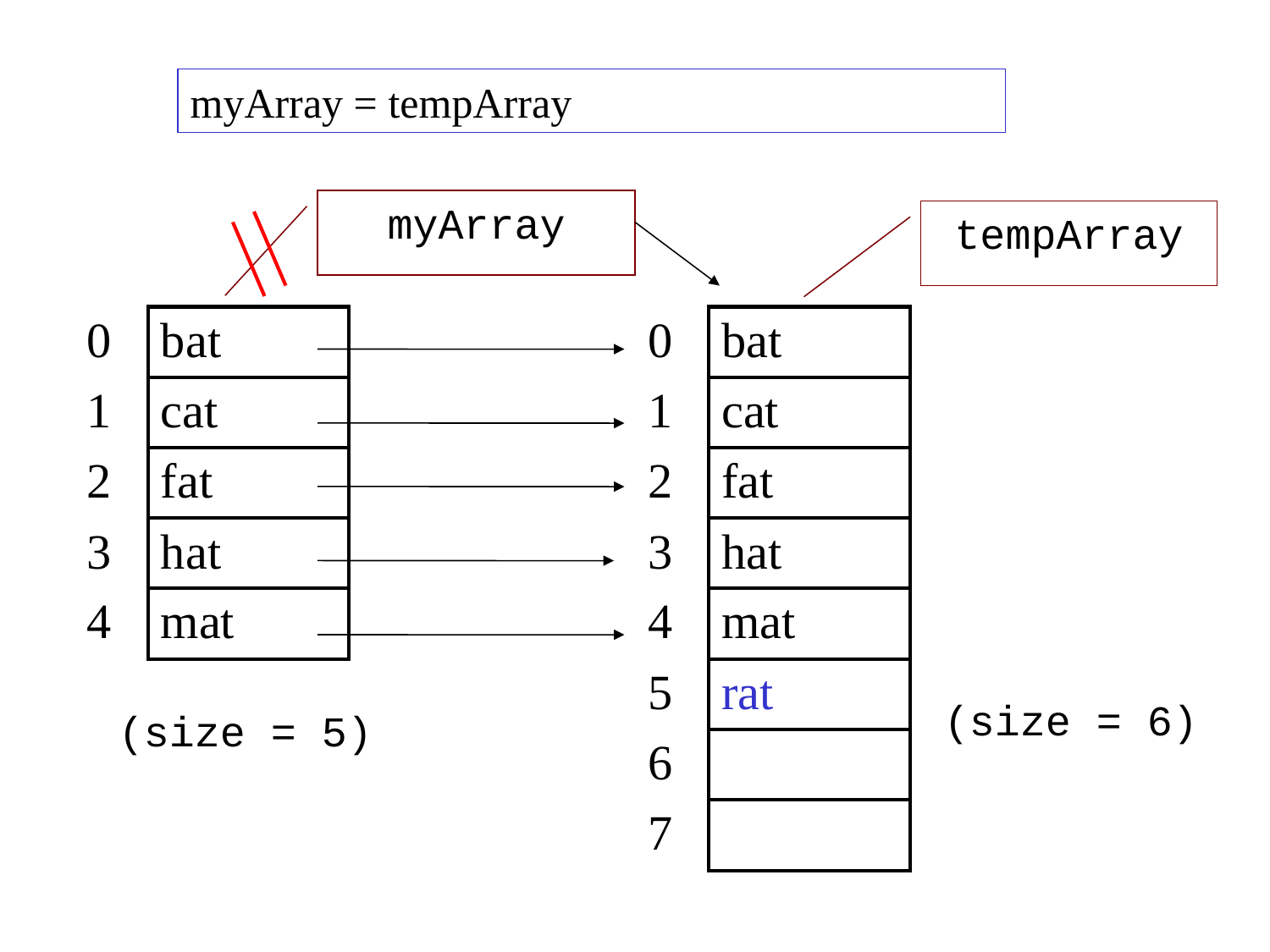

myArray = tempArray
myArray
tempArray

| 0 | bat |
| --- | --- |
| 1 | cat |
| 2 | fat |
| 3 | hat |
| 4 | mat |
| 0 | bat |
| --- | --- |
| 1 | cat |
| 2 | fat |
| 3 | hat |
| 4 | mat |
| 5 | rat |
| 6 |  |
| 7 |  |

(size = 6)
(size = 5)